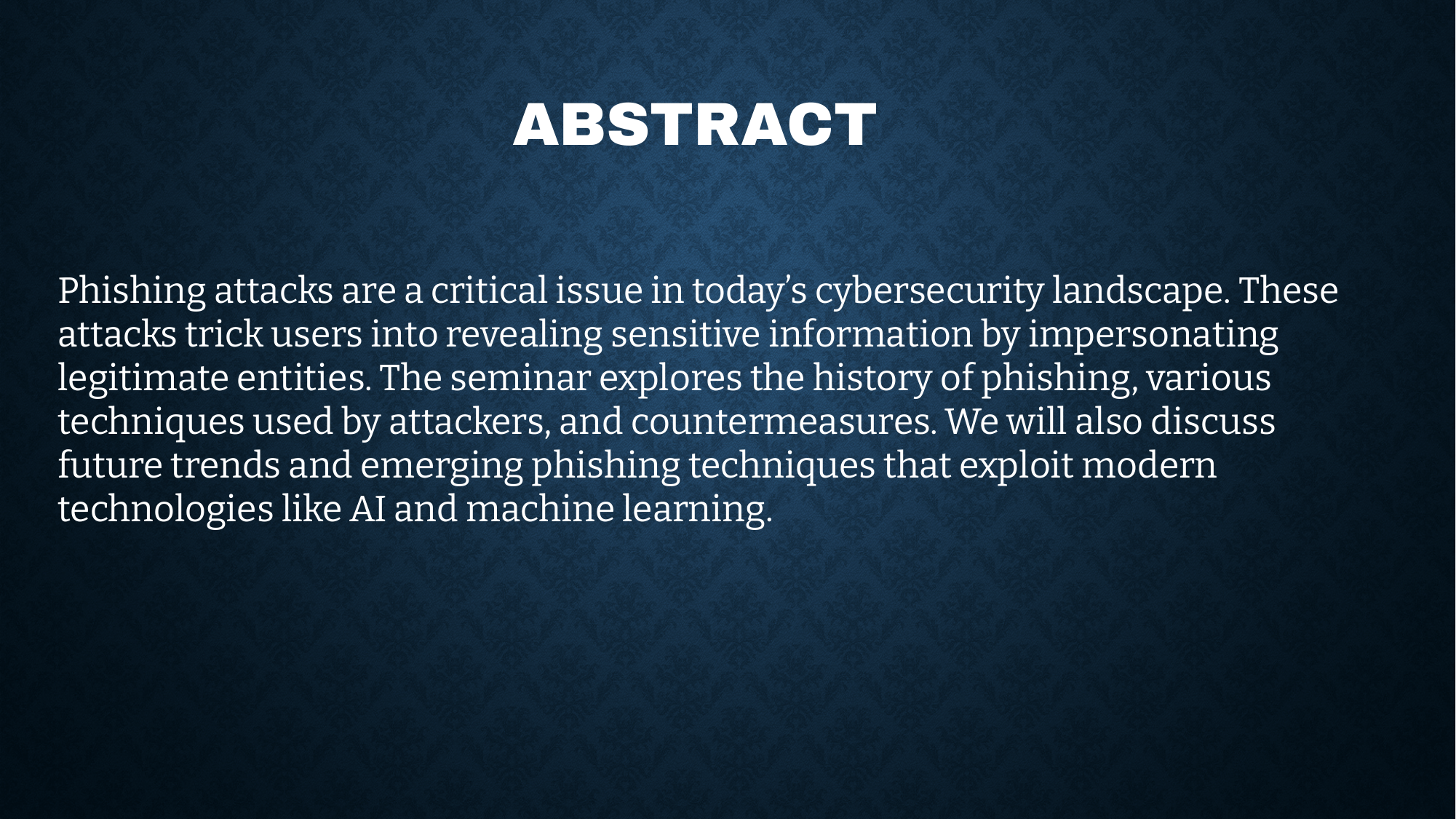

ABSTRACT

Phishing attacks are a critical issue in today’s cybersecurity landscape. These attacks trick users into revealing sensitive information by impersonating legitimate entities. The seminar explores the history of phishing, various techniques used by attackers, and countermeasures. We will also discuss future trends and emerging phishing techniques that exploit modern technologies like AI and machine learning.